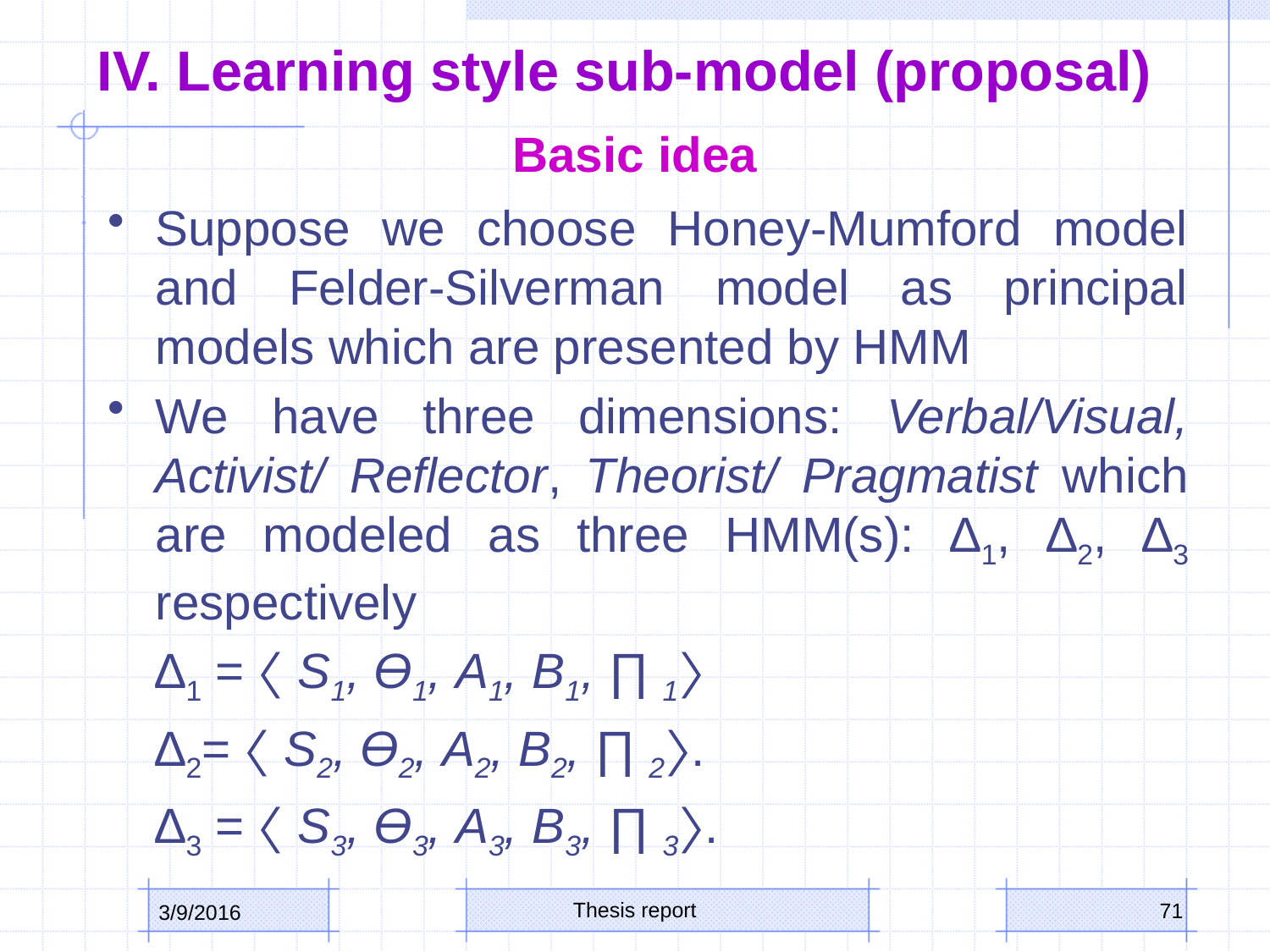

# IV. Learning style sub-model (proposal)
Basic idea
Suppose we choose Honey-Mumford model and Felder-Silverman model as principal models which are presented by HMM
We have three dimensions: Verbal/Visual, Activist/ Reflector, Theorist/ Pragmatist which are modeled as three HMM(s): ∆1, ∆2, ∆3 respectively
	∆1 = 〈 S1, Ө1, A1, B1, ∏ 1〉
	∆2= 〈 S2, Ө2, A2, B2, ∏ 2〉.
	∆3 = 〈 S3, Ө3, A3, B3, ∏ 3〉.
Thesis report
71
3/9/2016